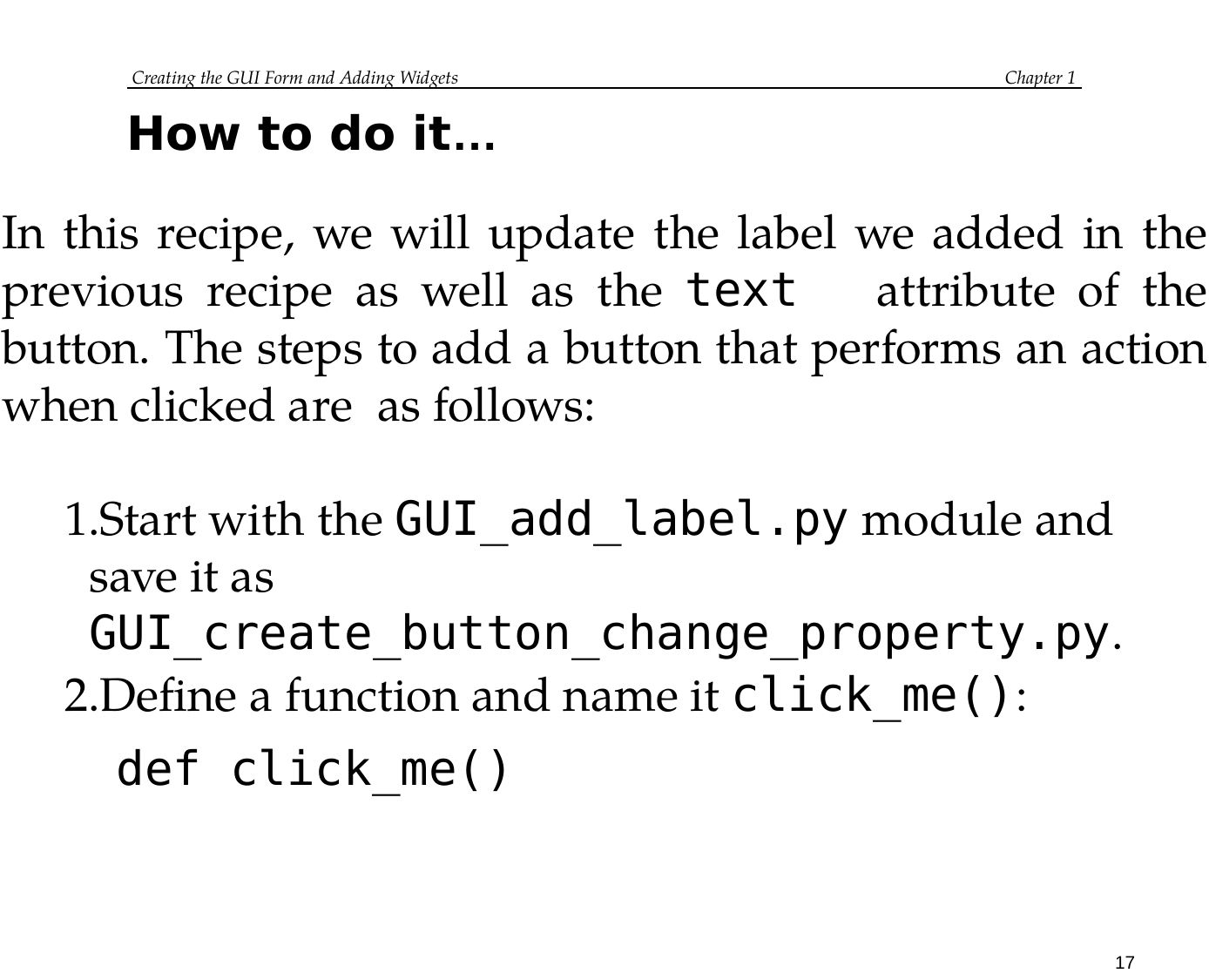

Creating the GUI Form and Adding Widgets	                                       Chapter 1

# How to do it…

In this recipe, we will update the label we added in the previous recipe as well as the text  attribute of the button. The steps to add a button that performs an action when clicked are  as follows:

Start with the GUI_add_label.py module and save it as
GUI_create_button_change_property.py.
Define a function and name it click_me():
def click_me()

17